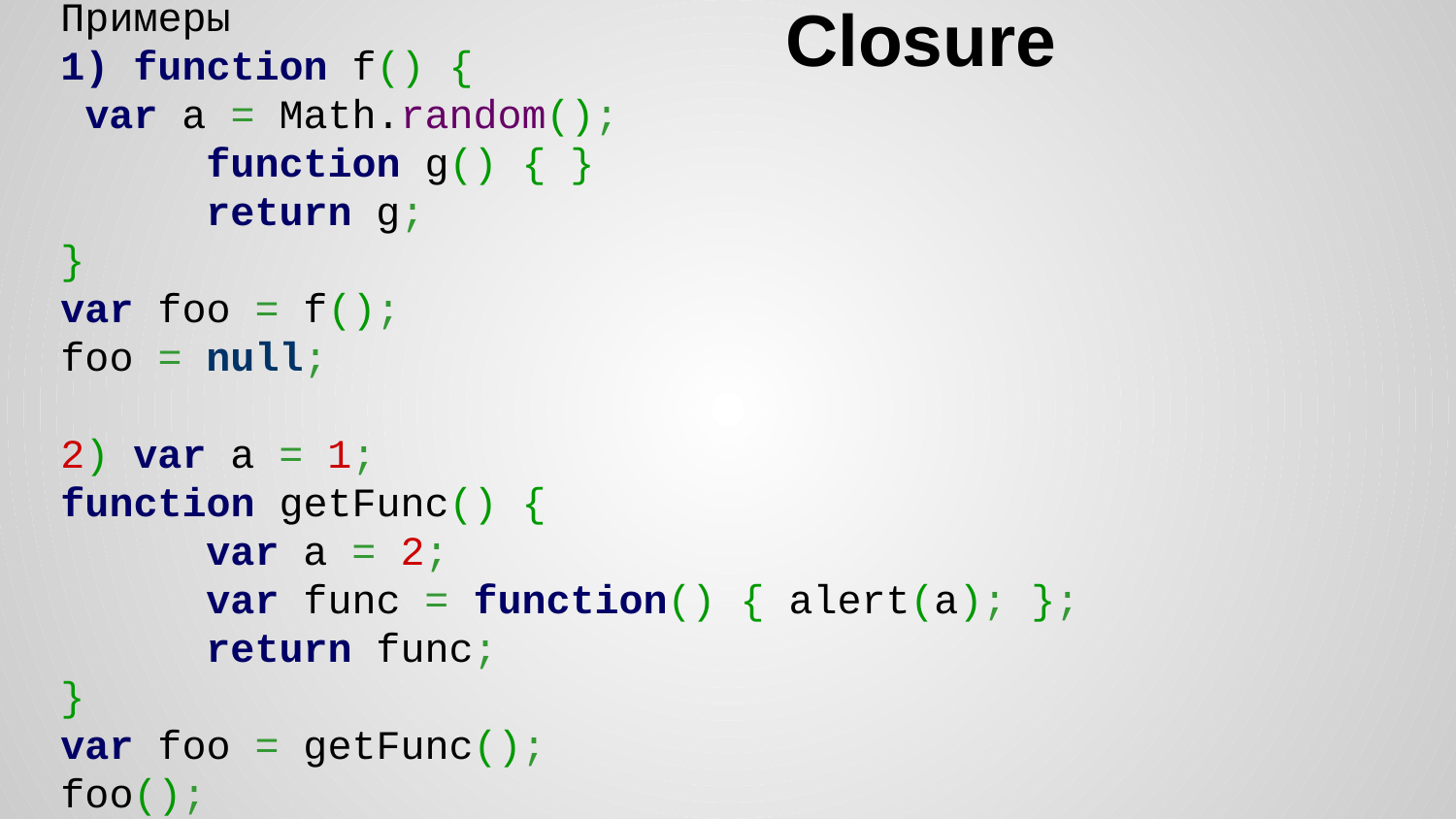

Примеры
function f() {
 var a = Math.random();
	function g() { }
	return g;
}
var foo = f();
foo = null;

2) var a = 1;
function getFunc() {
	var a = 2;
	var func = function() { alert(a); };
	return func;
}
var foo = getFunc();
foo();
# Closure